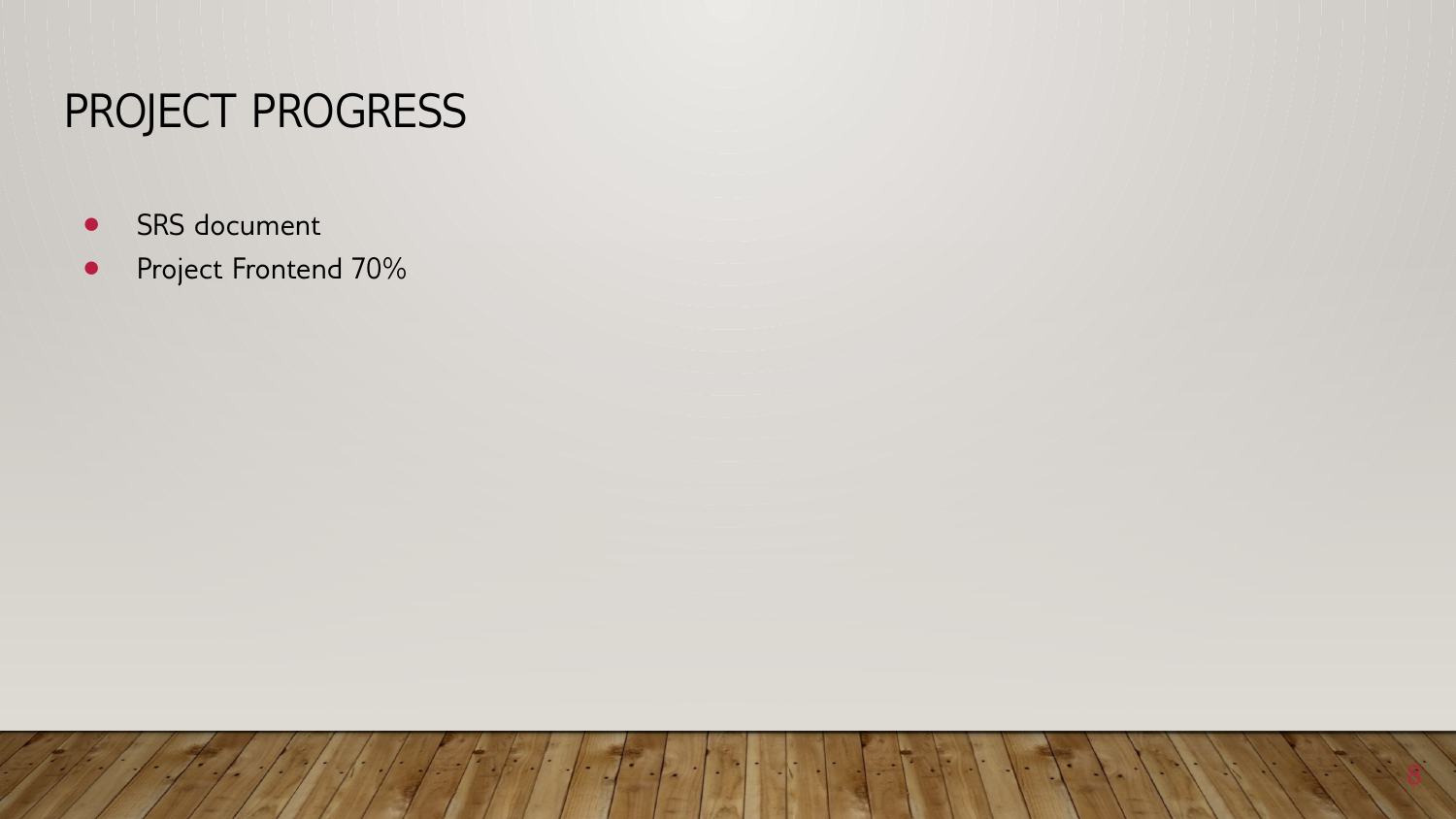

# Project Progress
SRS document
Project Frontend 70%
8